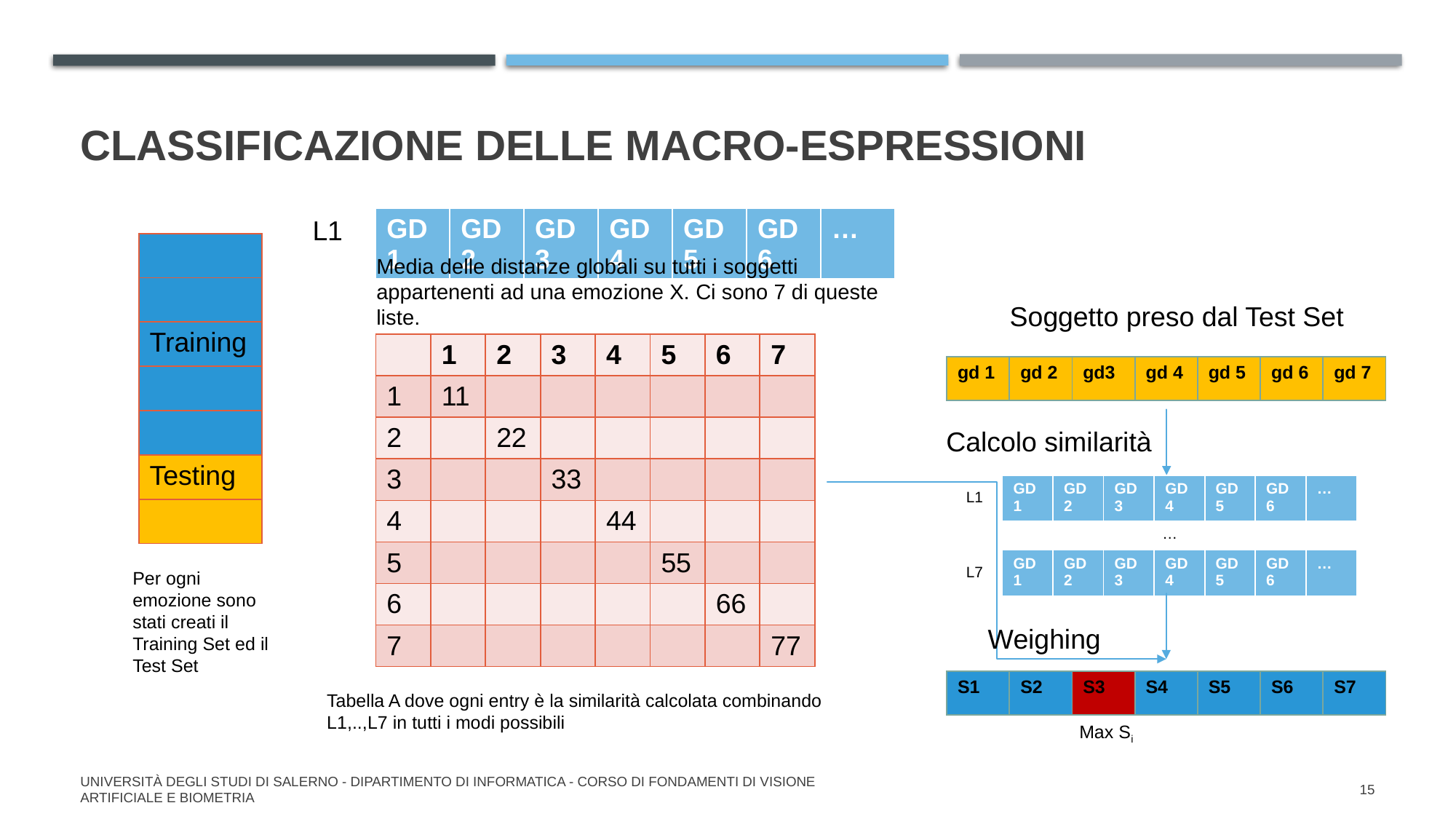

# CLASSIFICAZIONE DELLE MACRO-ESPRESSIONI
L1
| GD1 | GD2 | GD3 | GD4 | GD5 | GD6 | … |
| --- | --- | --- | --- | --- | --- | --- |
|  |
| --- |
|  |
| Training |
|  |
|  |
| Testing |
|  |
Media delle distanze globali su tutti i soggetti appartenenti ad una emozione X. Ci sono 7 di queste liste.
Soggetto preso dal Test Set
|  | 1 | 2 | 3 | 4 | 5 | 6 | 7 |
| --- | --- | --- | --- | --- | --- | --- | --- |
| 1 | 11 |  |  |  |  |  |  |
| 2 |  | 22 |  |  |  |  |  |
| 3 |  |  | 33 |  |  |  |  |
| 4 |  |  |  | 44 |  |  |  |
| 5 |  |  |  |  | 55 |  |  |
| 6 |  |  |  |  |  | 66 |  |
| 7 |  |  |  |  |  |  | 77 |
| gd 1 | gd 2 | gd3 | gd 4 | gd 5 | gd 6 | gd 7 |
| --- | --- | --- | --- | --- | --- | --- |
Calcolo similarità
| GD1 | GD2 | GD3 | GD4 | GD5 | GD6 | … |
| --- | --- | --- | --- | --- | --- | --- |
L1
…
| GD1 | GD2 | GD3 | GD4 | GD5 | GD6 | … |
| --- | --- | --- | --- | --- | --- | --- |
L7
Per ogni emozione sono stati creati il Training Set ed il Test Set
Weighing
| S1 | S2 | S3 | S4 | S5 | S6 | S7 |
| --- | --- | --- | --- | --- | --- | --- |
Tabella A dove ogni entry è la similarità calcolata combinando L1,..,L7 in tutti i modi possibili
Max Si
Università degli Studi di Salerno - Dipartimento di informatica - Corso di Fondamenti di visione artificiale e biometria
15